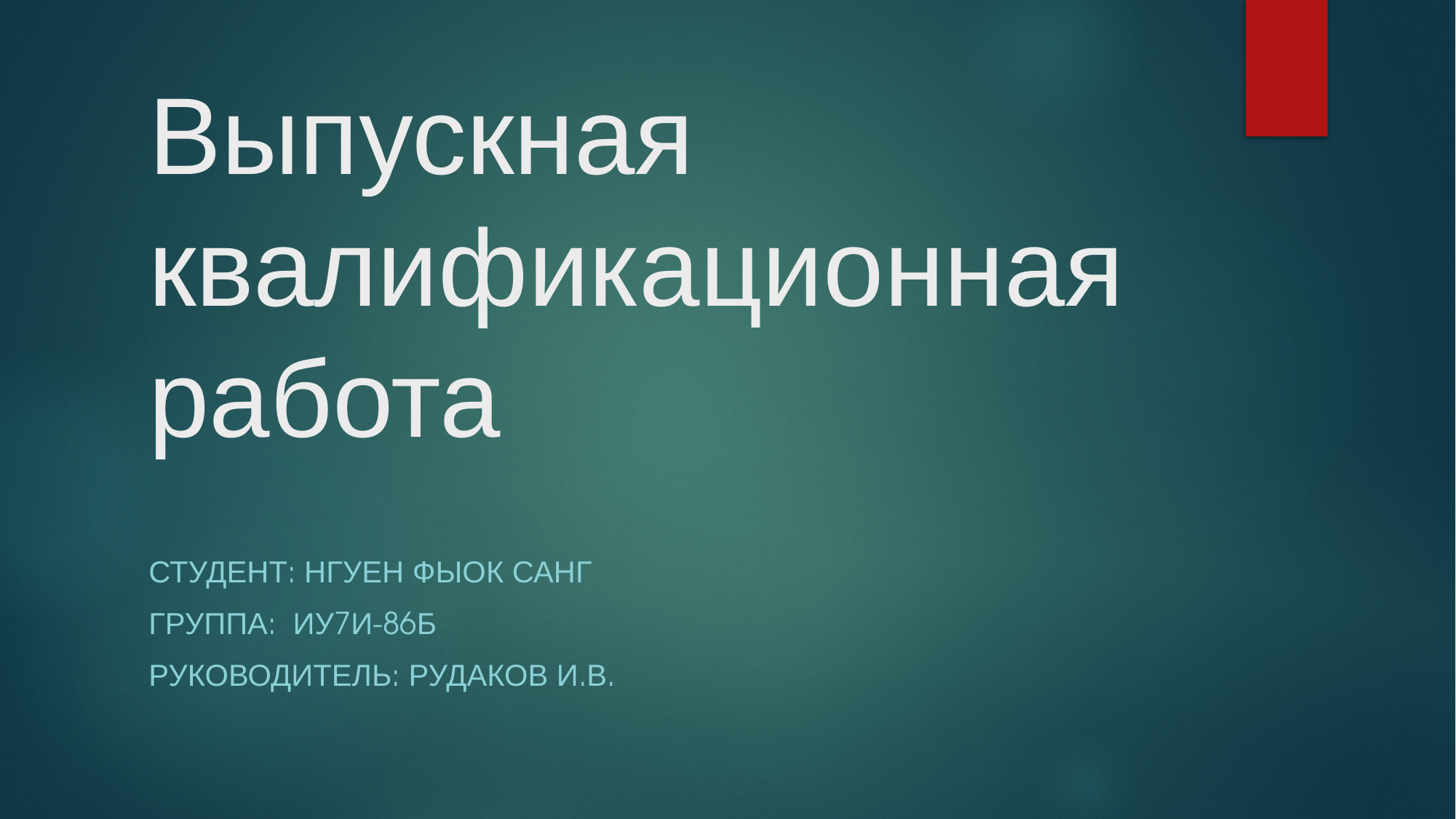

# Выпускная квалификационная работа
Студент: Нгуен Фыок Санг
Группа:  ИУ7И-86Б
Руководитель: Рудаков И.В.